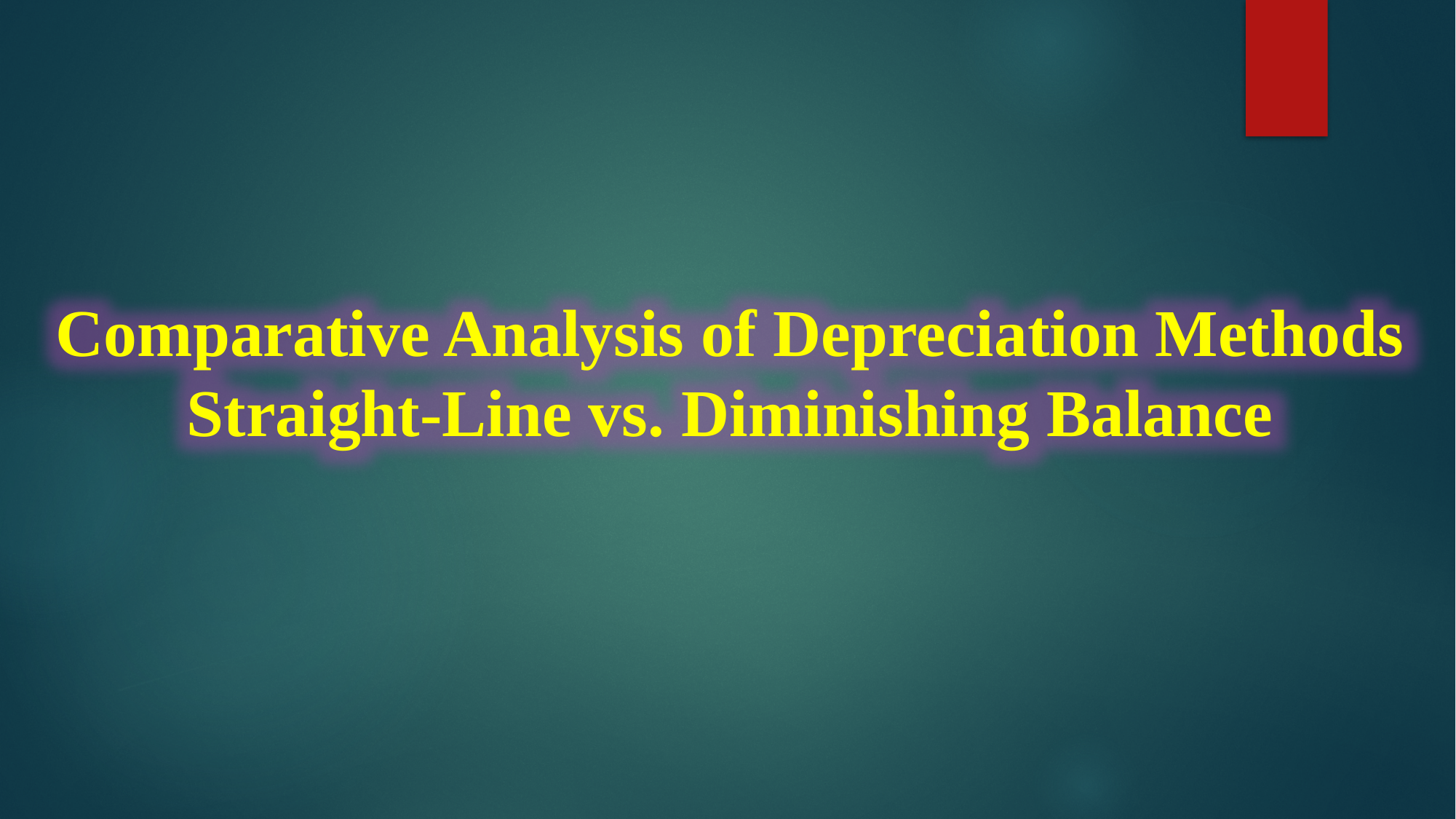

#
Comparative Analysis of Depreciation Methods
Straight-Line vs. Diminishing Balance